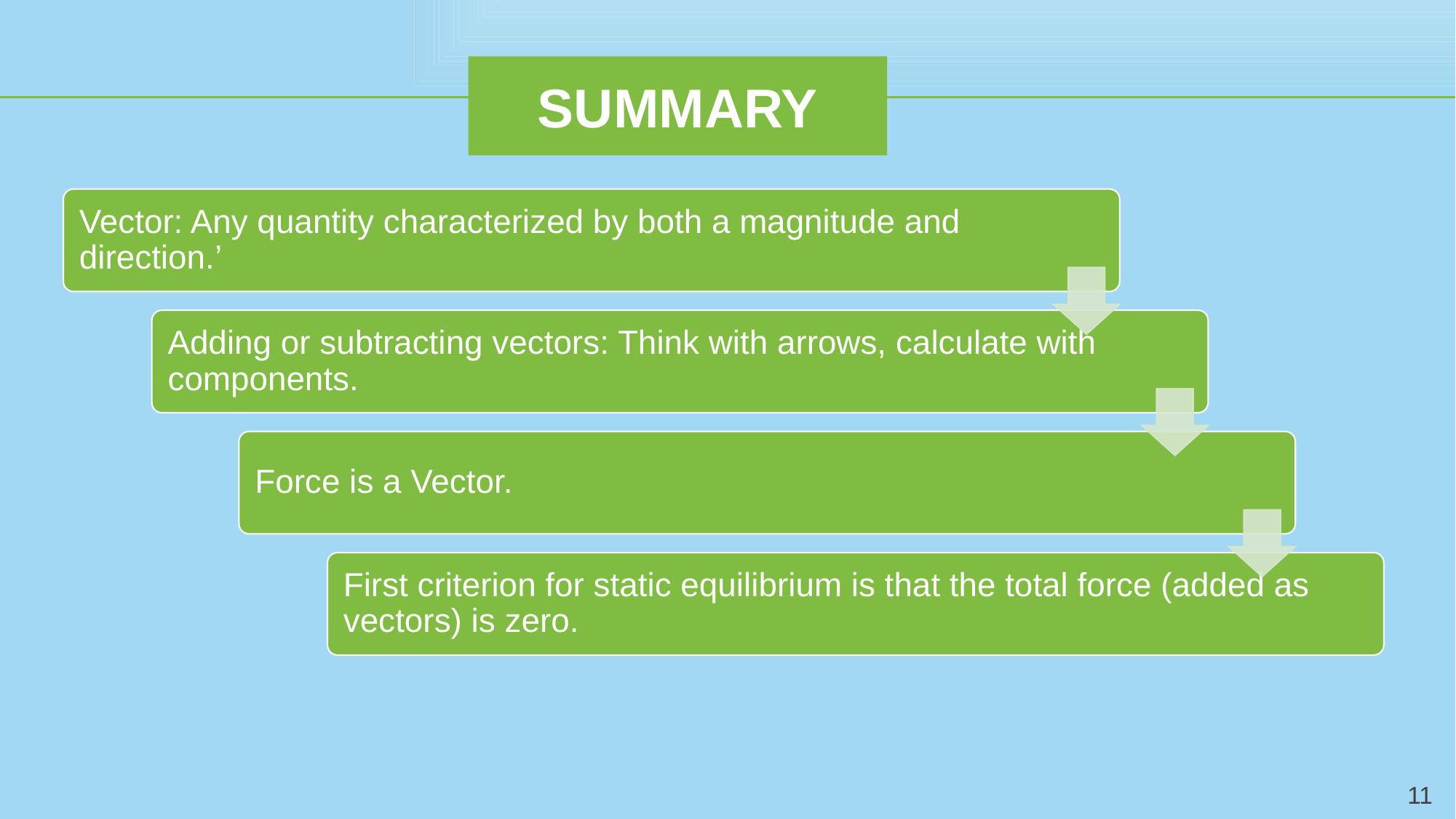

SUMMARY
Vector: Any quantity characterized by both a magnitude and direction.’
Adding or subtracting vectors: Think with arrows, calculate with components.
Force is a Vector.
First criterion for static equilibrium is that the total force (added as vectors) is zero.

11